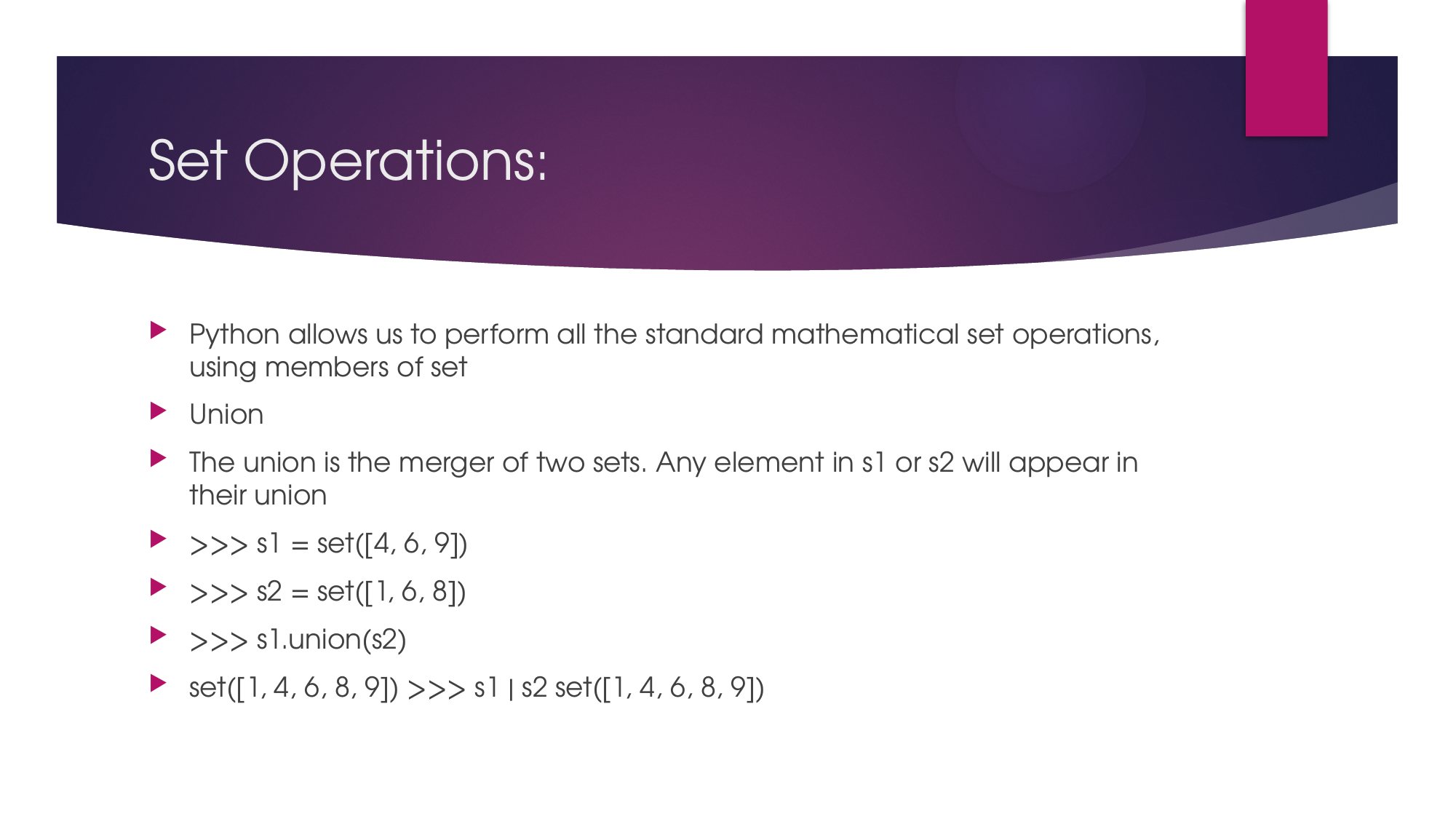

# Set Operations:
Python allows us to perform all the standard mathematical set operations, using members of set
Union
The union is the merger of two sets. Any element in s1 or s2 will appear in their union
>>> s1 = set([4, 6, 9])
>>> s2 = set([1, 6, 8])
>>> s1.union(s2)
set([1, 4, 6, 8, 9]) >>> s1 | s2 set([1, 4, 6, 8, 9])